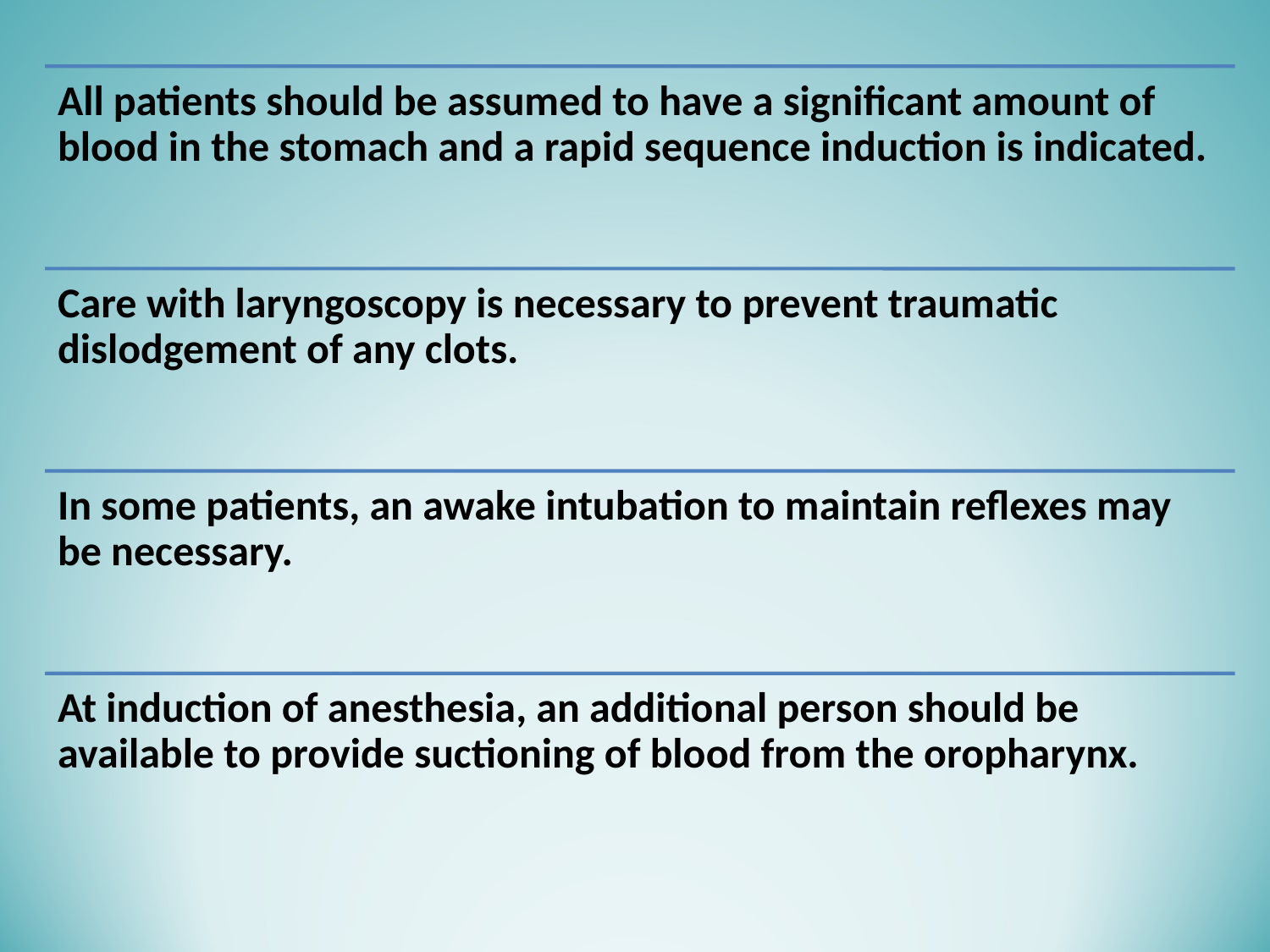

#
All patients should be assumed to have a significant amount of blood in the stomach and a rapid sequence induction is indicated.

Care with laryngoscopy is necessary to prevent traumatic dislodgement of any clots.
In some patients, an awake intubation to maintain reflexes may be necessary.
At induction of anesthesia, an additional person should be available to provide suctioning of blood from the oropharynx.